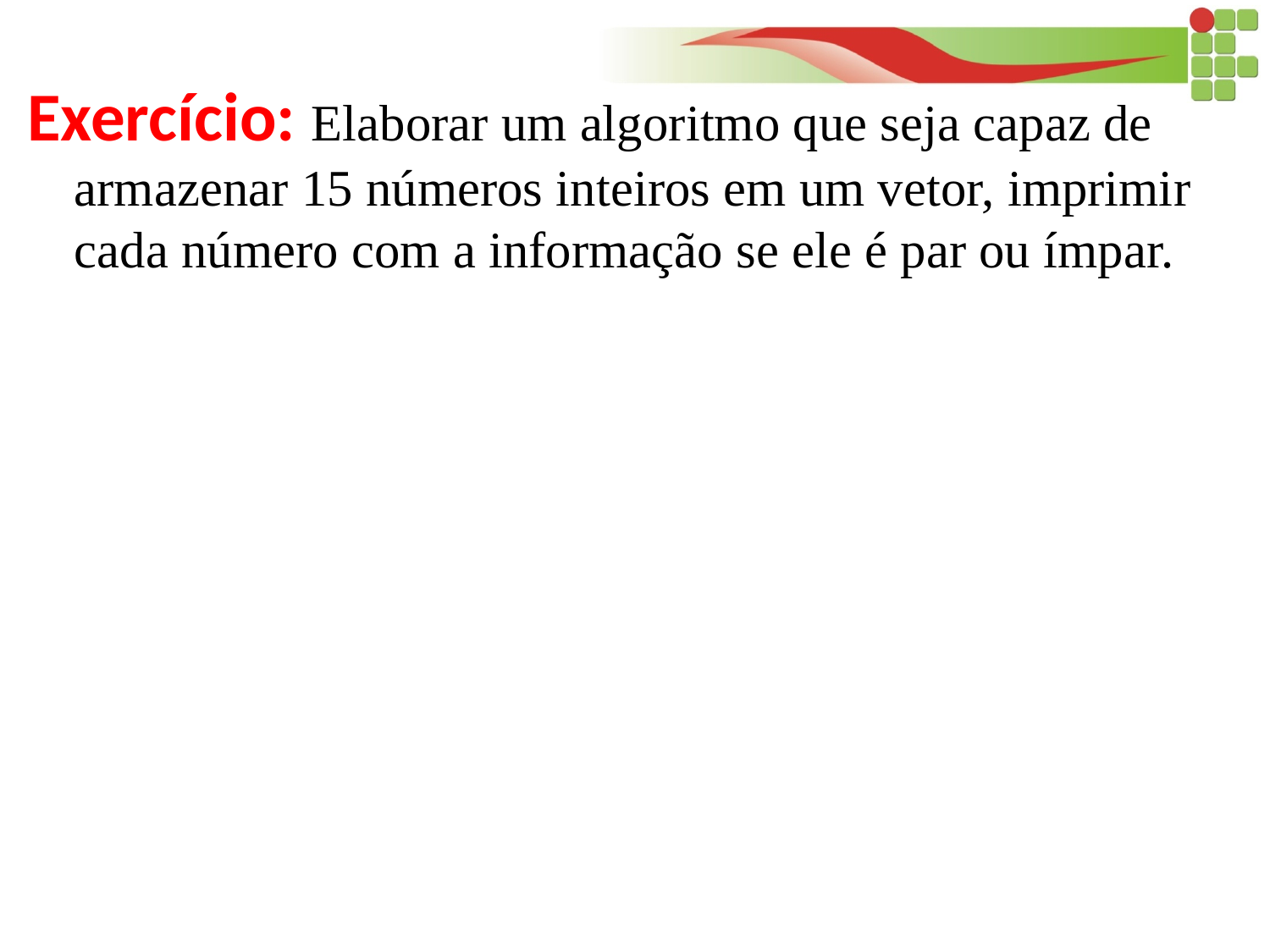

Exercício: Elaborar um algoritmo que seja capaz de armazenar 15 números inteiros em um vetor, imprimir cada número com a informação se ele é par ou ímpar.